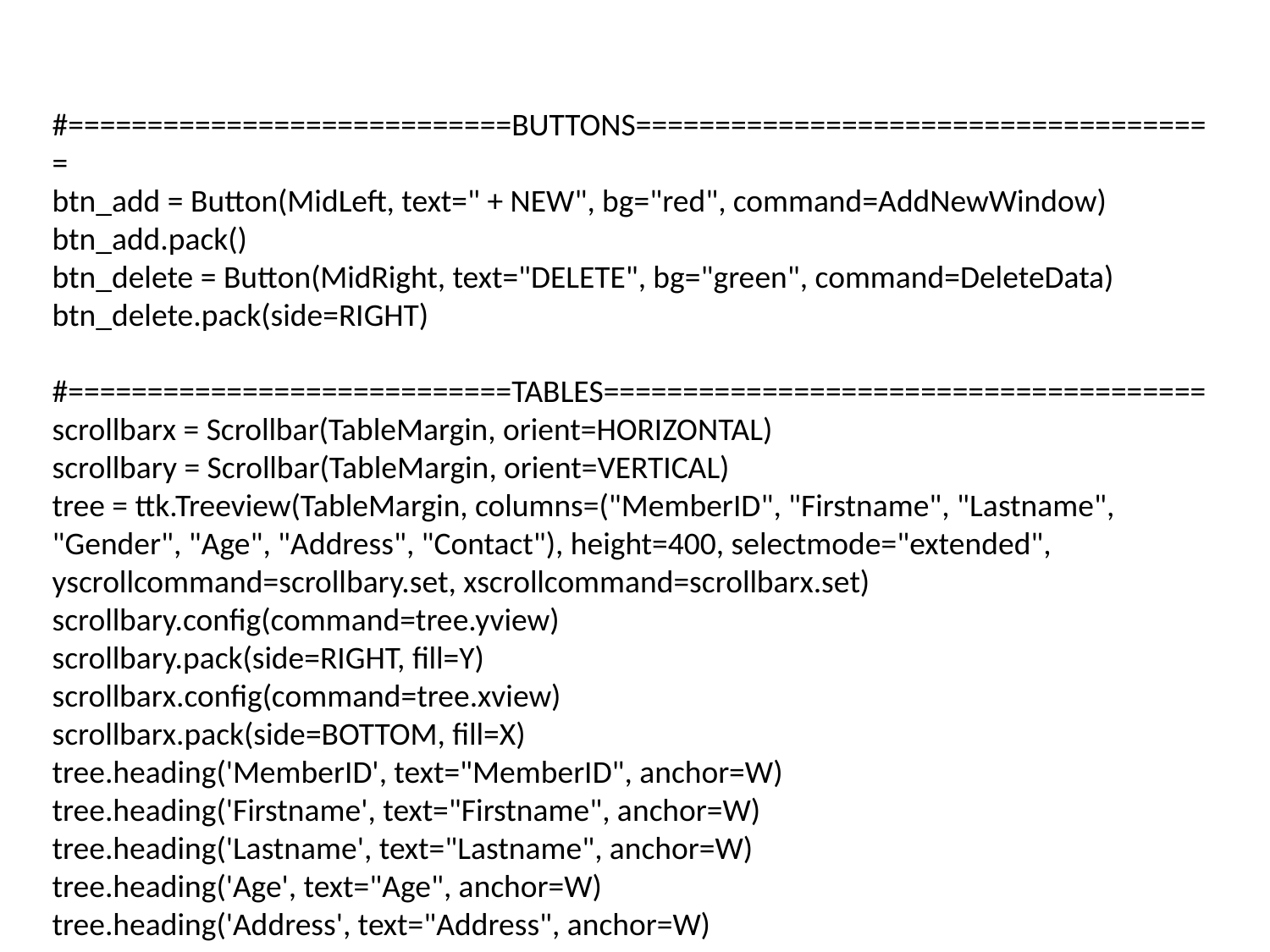

#============================BUTTONS=====================================
btn_add = Button(MidLeft, text=" + NEW", bg="red", command=AddNewWindow)
btn_add.pack()
btn_delete = Button(MidRight, text="DELETE", bg="green", command=DeleteData)
btn_delete.pack(side=RIGHT)

#============================TABLES======================================
scrollbarx = Scrollbar(TableMargin, orient=HORIZONTAL)
scrollbary = Scrollbar(TableMargin, orient=VERTICAL)
tree = ttk.Treeview(TableMargin, columns=("MemberID", "Firstname", "Lastname", "Gender", "Age", "Address", "Contact"), height=400, selectmode="extended", yscrollcommand=scrollbary.set, xscrollcommand=scrollbarx.set)
scrollbary.config(command=tree.yview)
scrollbary.pack(side=RIGHT, fill=Y)
scrollbarx.config(command=tree.xview)
scrollbarx.pack(side=BOTTOM, fill=X)
tree.heading('MemberID', text="MemberID", anchor=W)
tree.heading('Firstname', text="Firstname", anchor=W)
tree.heading('Lastname', text="Lastname", anchor=W)
tree.heading('Age', text="Age", anchor=W)
tree.heading('Address', text="Address", anchor=W)